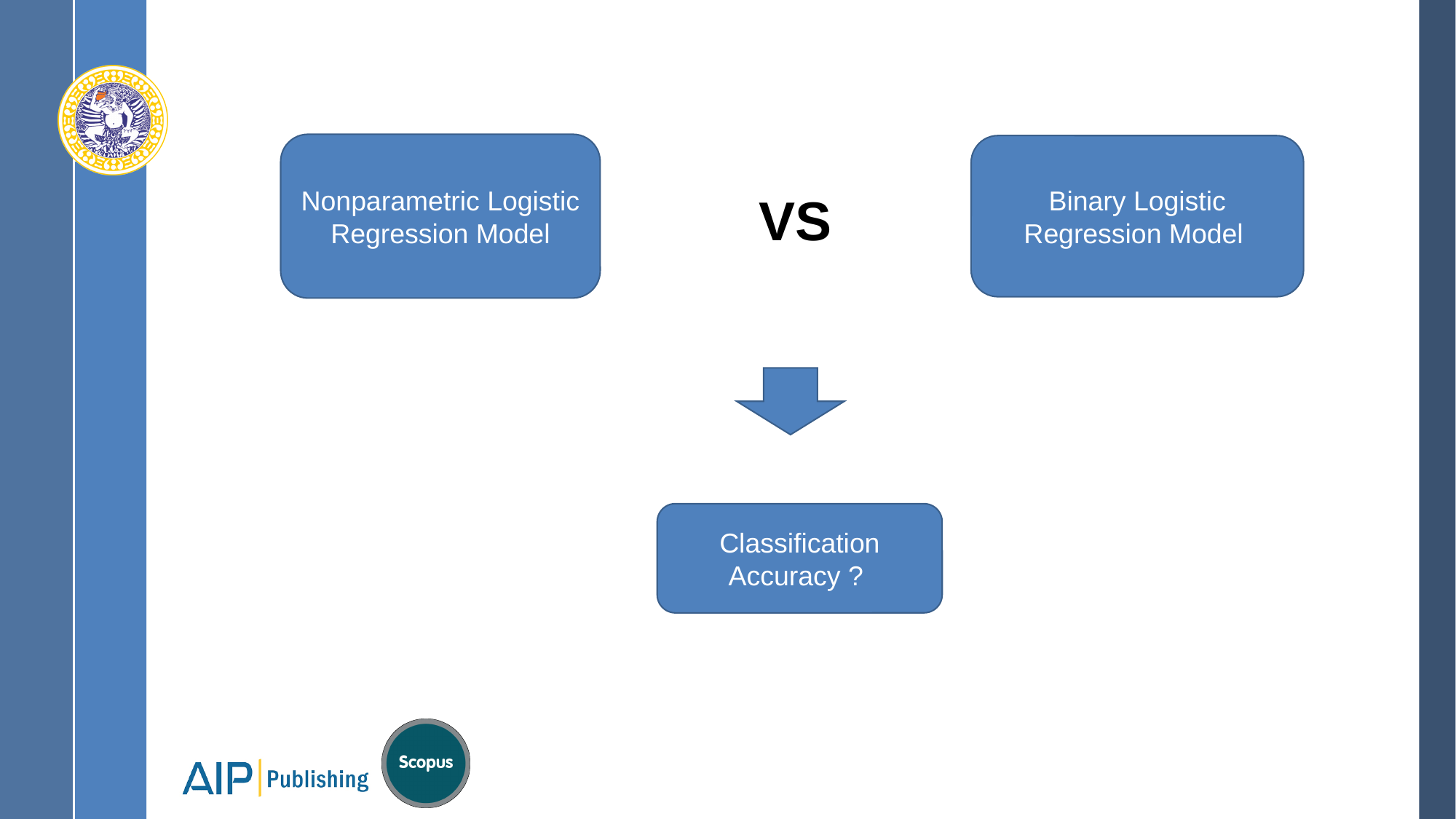

Nonparametric Logistic Regression Model
Binary Logistic Regression Model
VS

Classification Accuracy ?